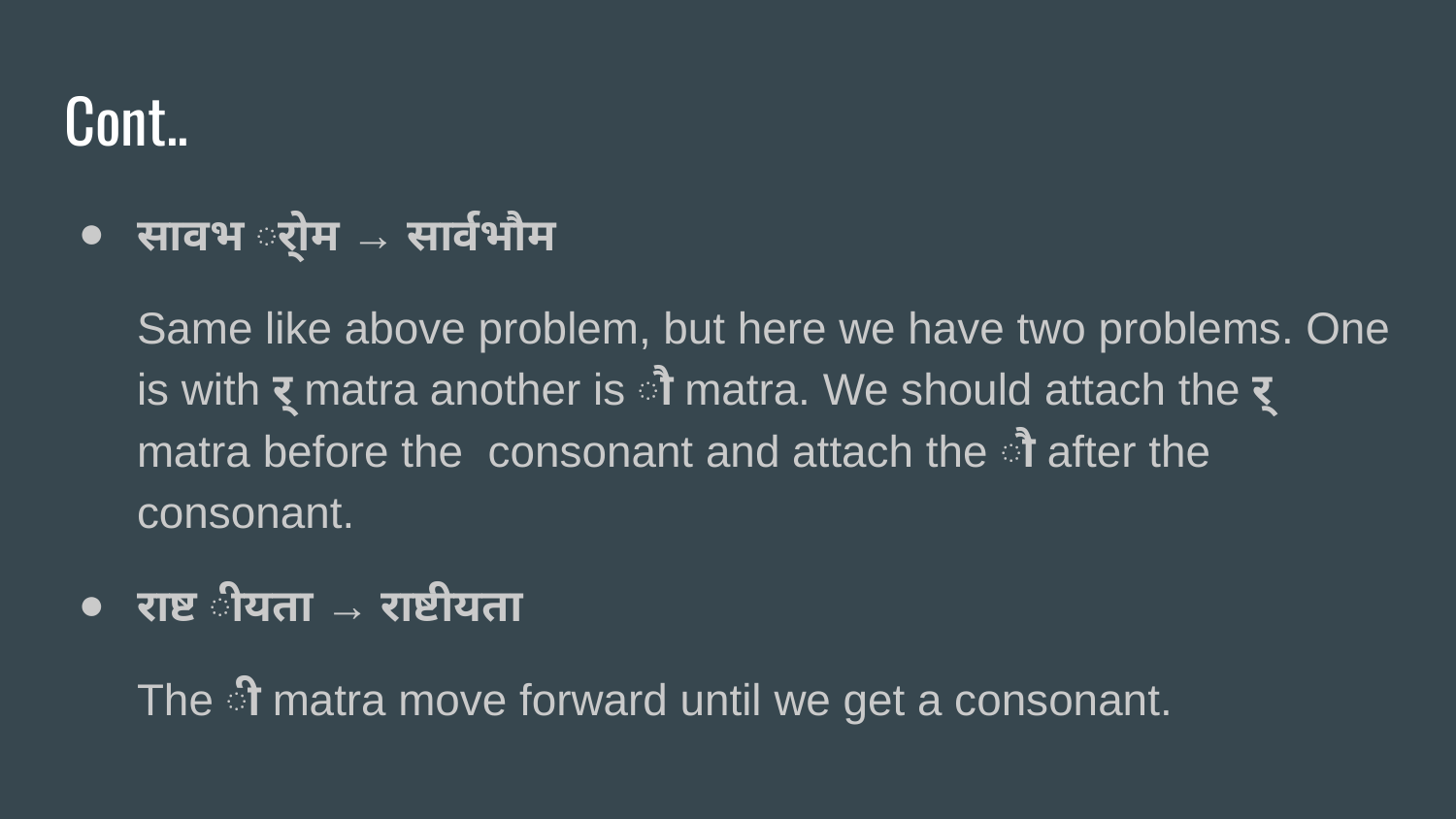

# Cont..
सावभ र्ोम → सार्वभौम
Same like above problem, but here we have two problems. One is with र् matra another is ौ matra. We should attach the र् matra before the  consonant and attach the ौ after the consonant.
राष्ट ीयता → राष्टीयता
The ी matra move forward until we get a consonant.